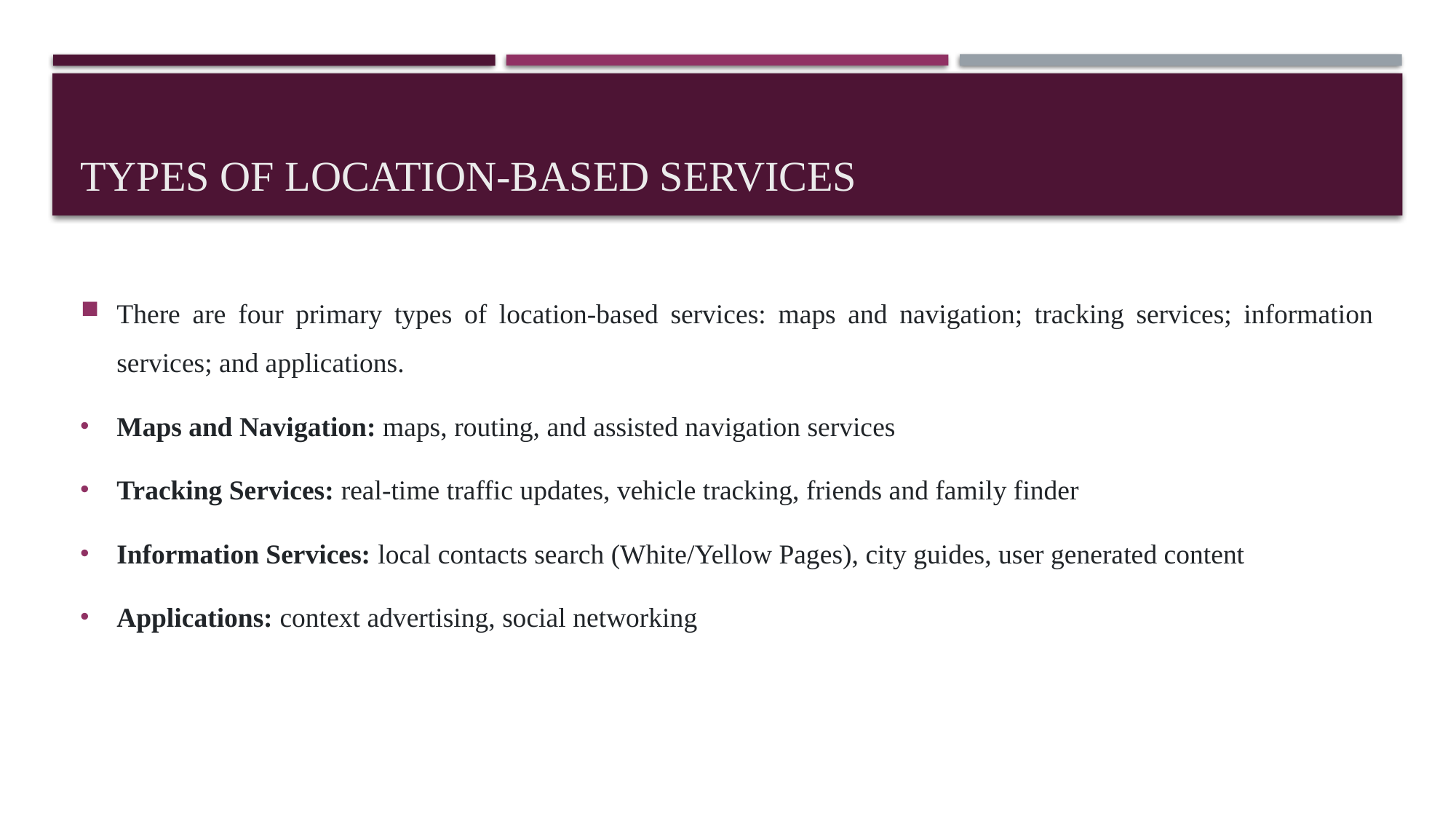

# Types of Location-Based Services
There are four primary types of location-based services: maps and navigation; tracking services; information services; and applications.
Maps and Navigation: maps, routing, and assisted navigation services
Tracking Services: real-time traffic updates, vehicle tracking, friends and family finder
Information Services: local contacts search (White/Yellow Pages), city guides, user generated content ‍
Applications: context advertising, social networking